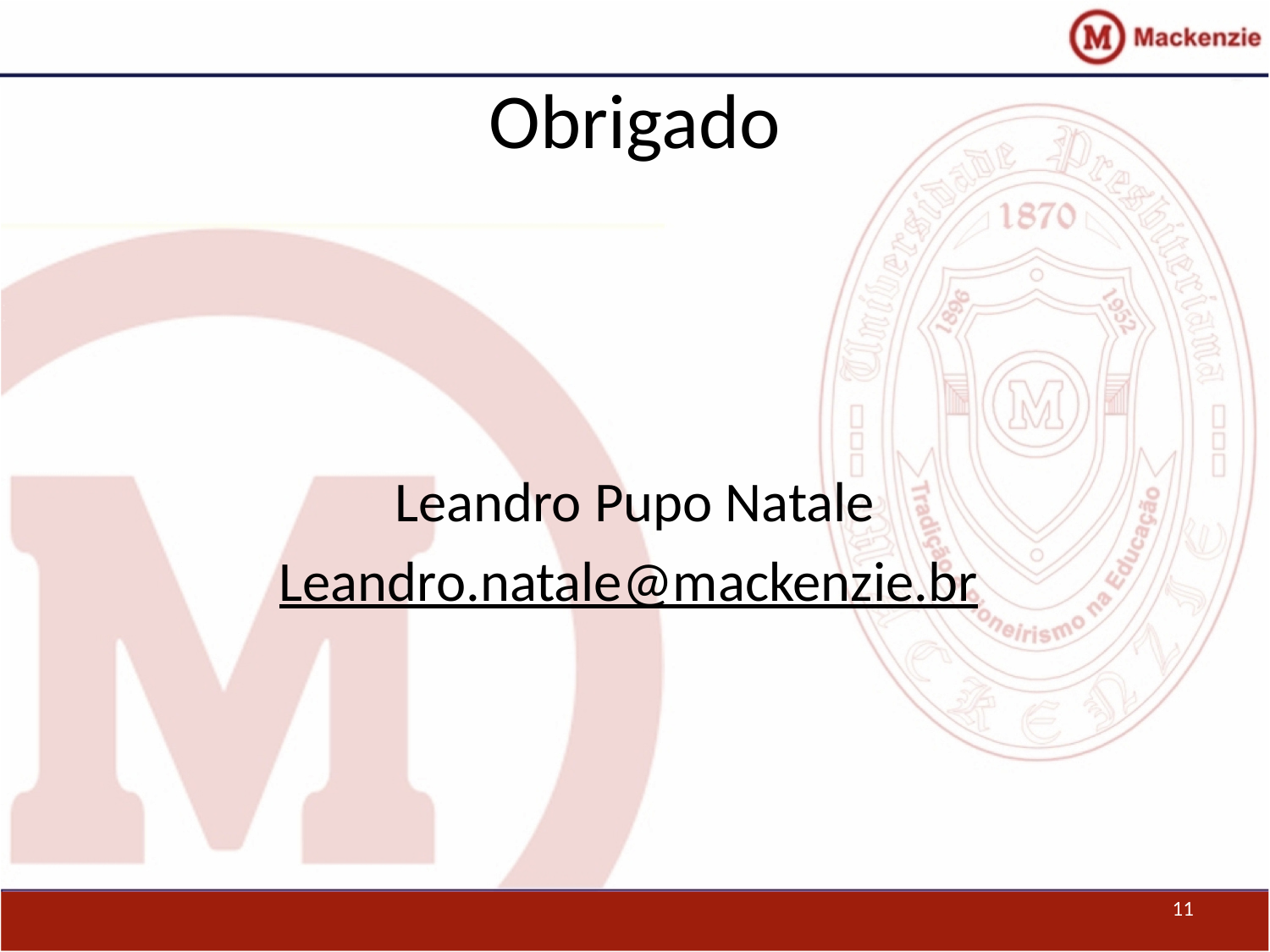

# Obrigado

Leandro Pupo Natale
Leandro.natale@mackenzie.br
11